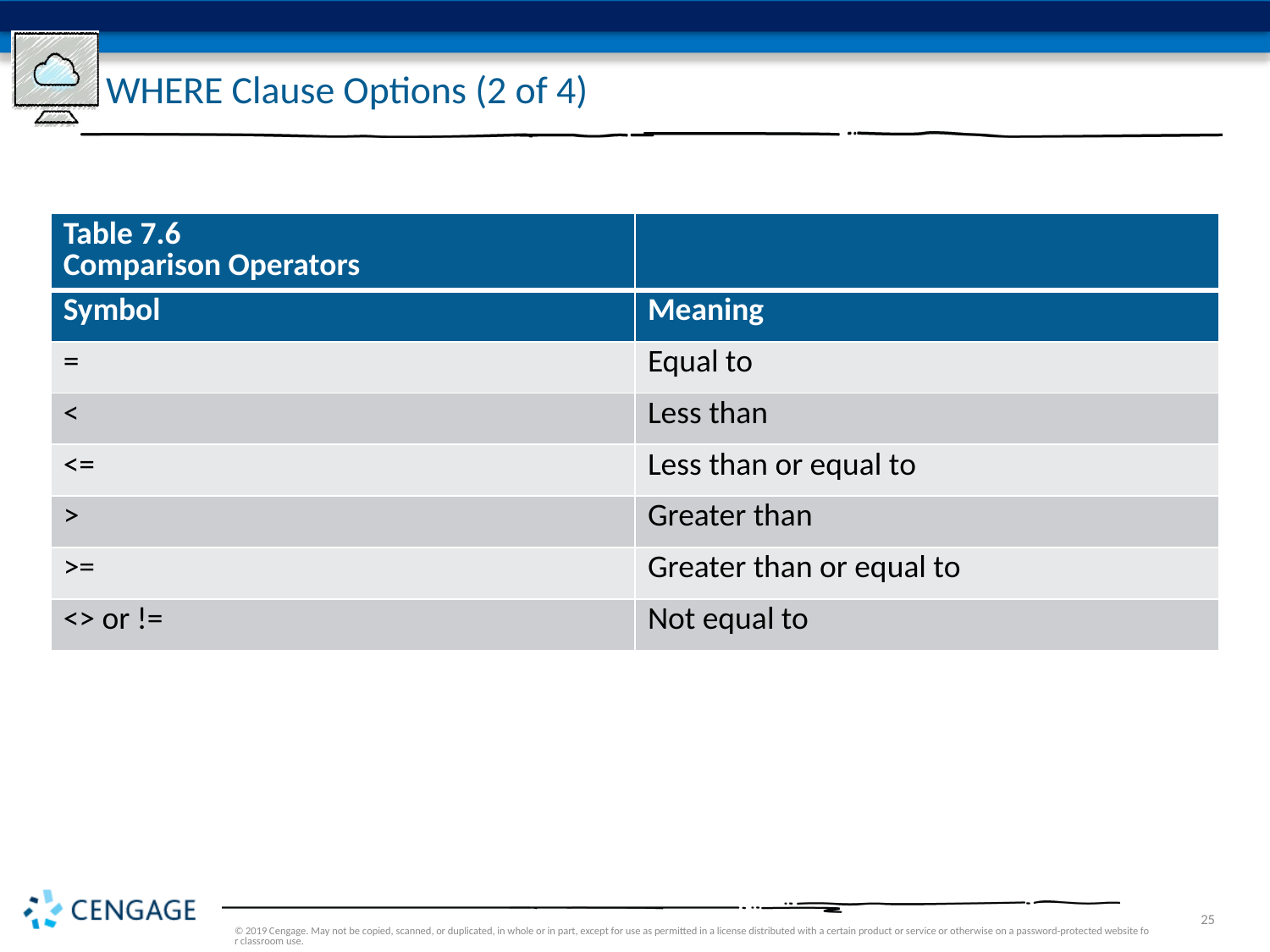

# WHERE Clause Options (2 of 4)
| Table 7.6 Comparison Operators |  |
| --- | --- |
| Symbol | Meaning |
| = | Equal to |
| < | Less than |
| <= | Less than or equal to |
| > | Greater than |
| >= | Greater than or equal to |
| <> or != | Not equal to |
© 2019 Cengage. May not be copied, scanned, or duplicated, in whole or in part, except for use as permitted in a license distributed with a certain product or service or otherwise on a password-protected website for classroom use.